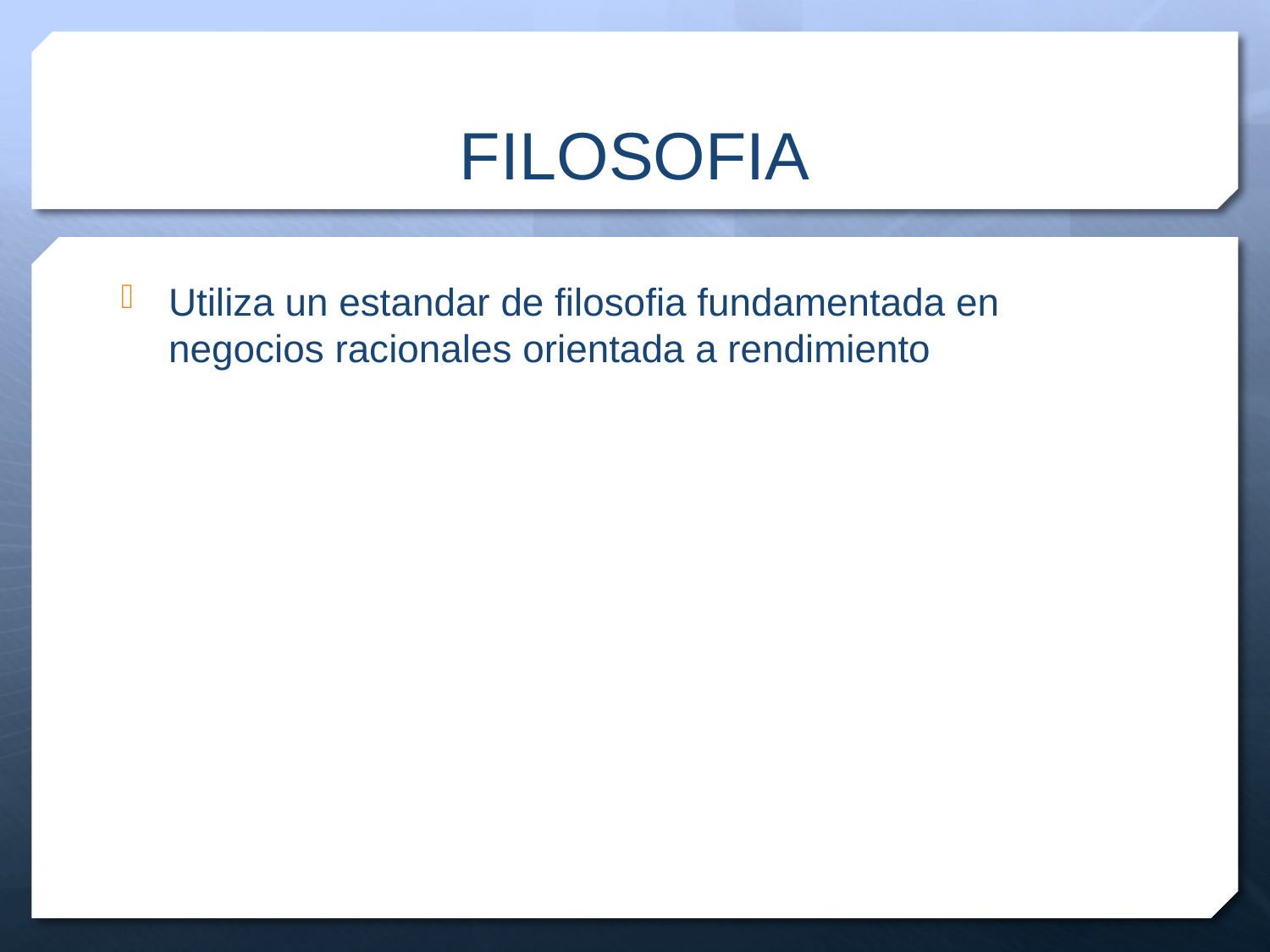

# FILOSOFIA
Utiliza un estandar de filosofia fundamentada en negocios racionales orientada a rendimiento